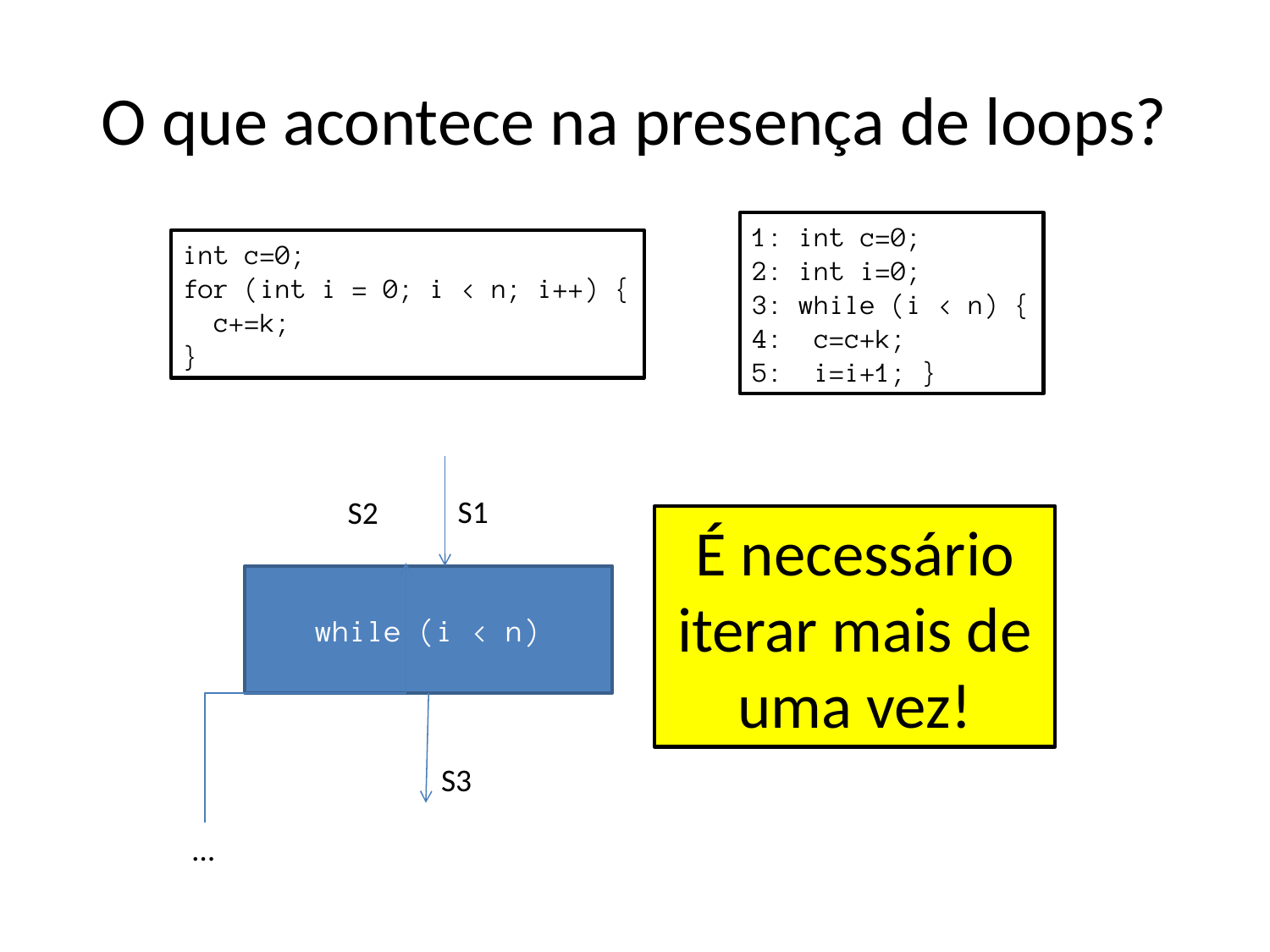

# O que acontece na presença de loops?
1: int c=0;
2: int i=0;
3: while (i < n) {
4:  c=c+k;
5:  i=i+1; }
int c=0;
for (int i = 0; i < n; i++) {
  c+=k;
}
S1
S2
É necessário iterar mais de uma vez!
while (i < n)
S3
…